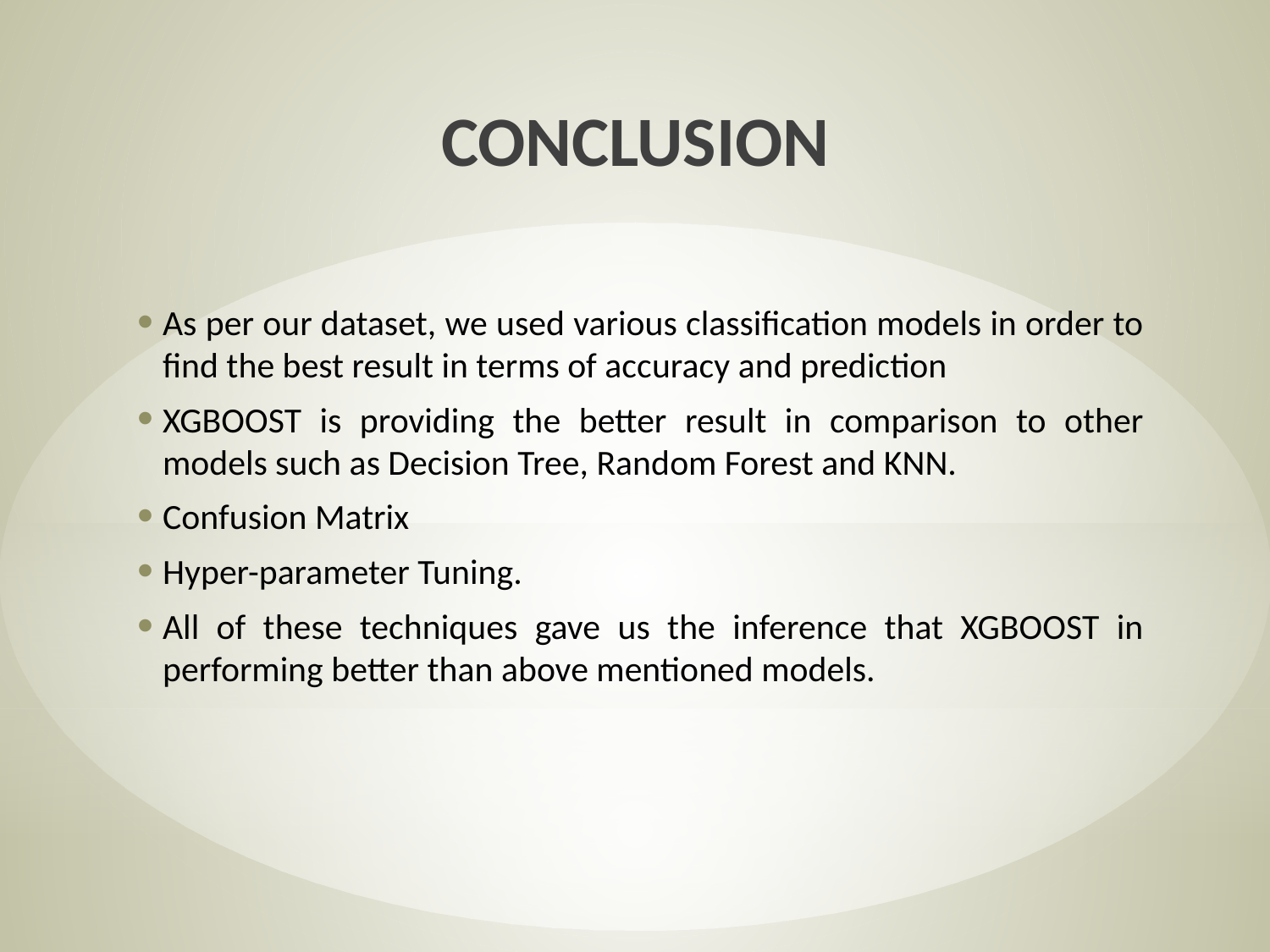

CONCLUSION

As per our dataset, we used various classification models in order to find the best result in terms of accuracy and prediction
XGBOOST is providing the better result in comparison to other models such as Decision Tree, Random Forest and KNN.
Confusion Matrix
Hyper-parameter Tuning.
All of these techniques gave us the inference that XGBOOST in performing better than above mentioned models.